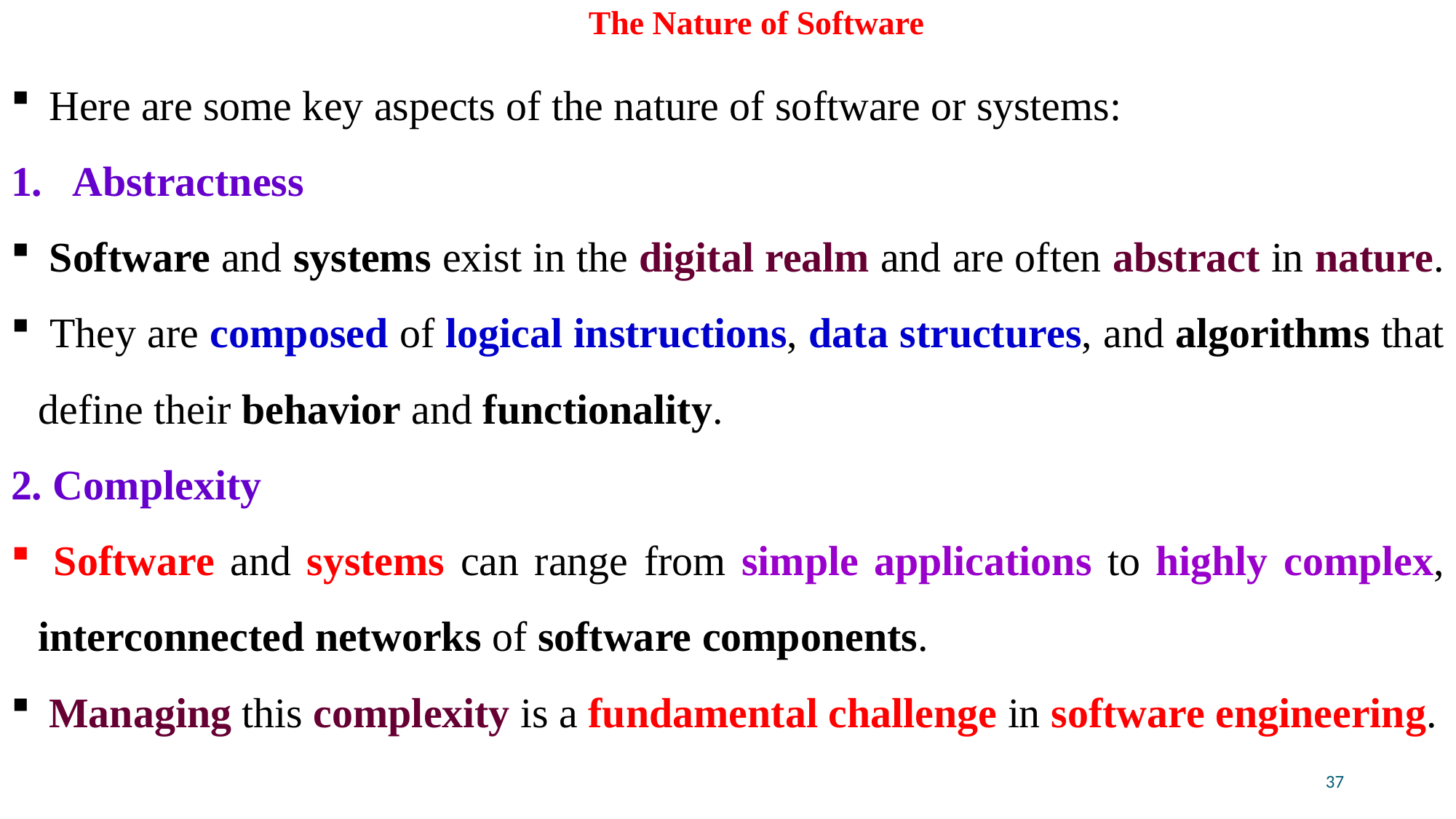

# The Nature of Software
 Here are some key aspects of the nature of software or systems:
Abstractness
 Software and systems exist in the digital realm and are often abstract in nature.
 They are composed of logical instructions, data structures, and algorithms that define their behavior and functionality.
2. Complexity
 Software and systems can range from simple applications to highly complex, interconnected networks of software components.
 Managing this complexity is a fundamental challenge in software engineering.

37